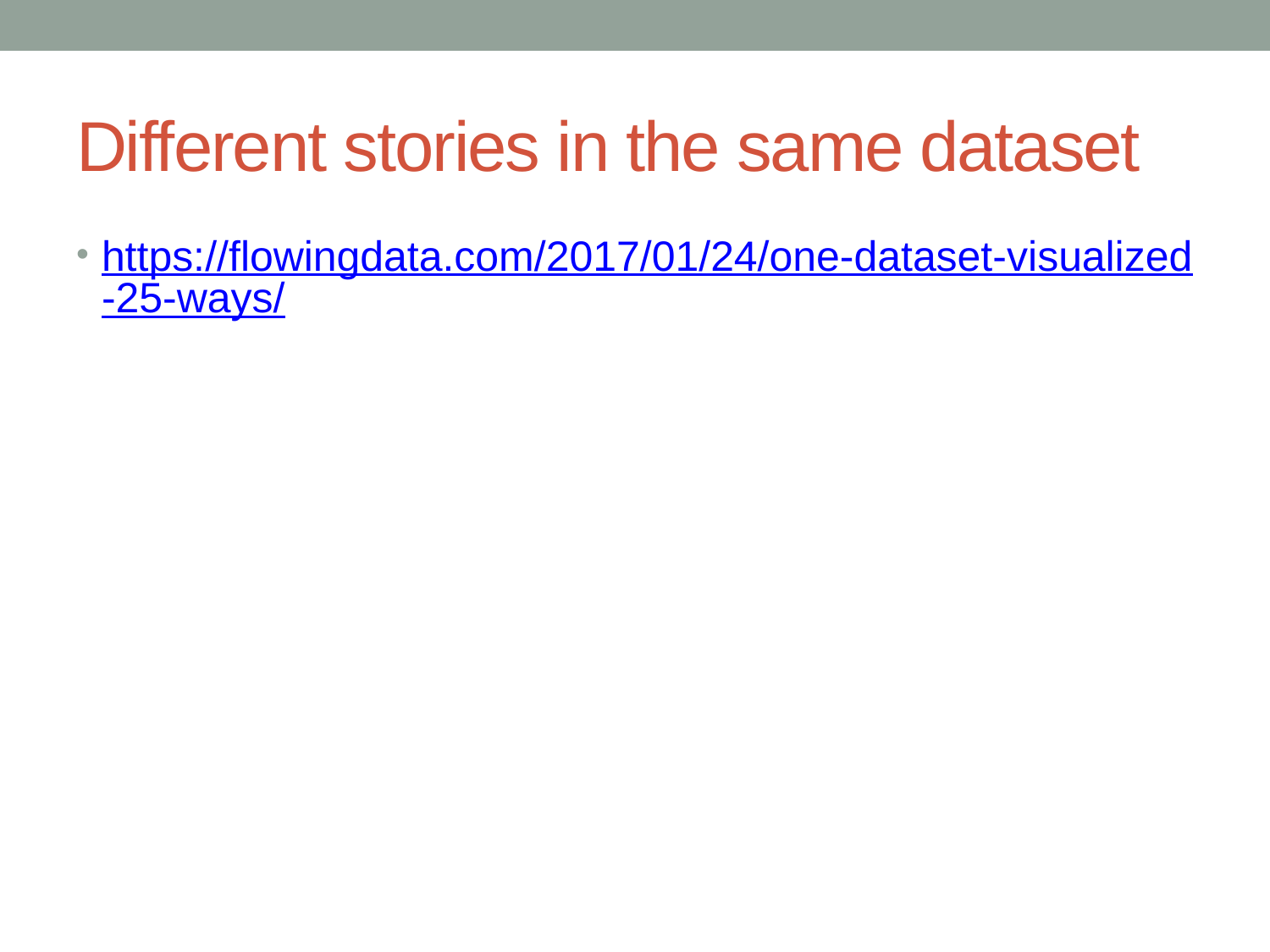

# Different stories in the same dataset
https://flowingdata.com/2017/01/24/one-dataset-visualized-25-ways/